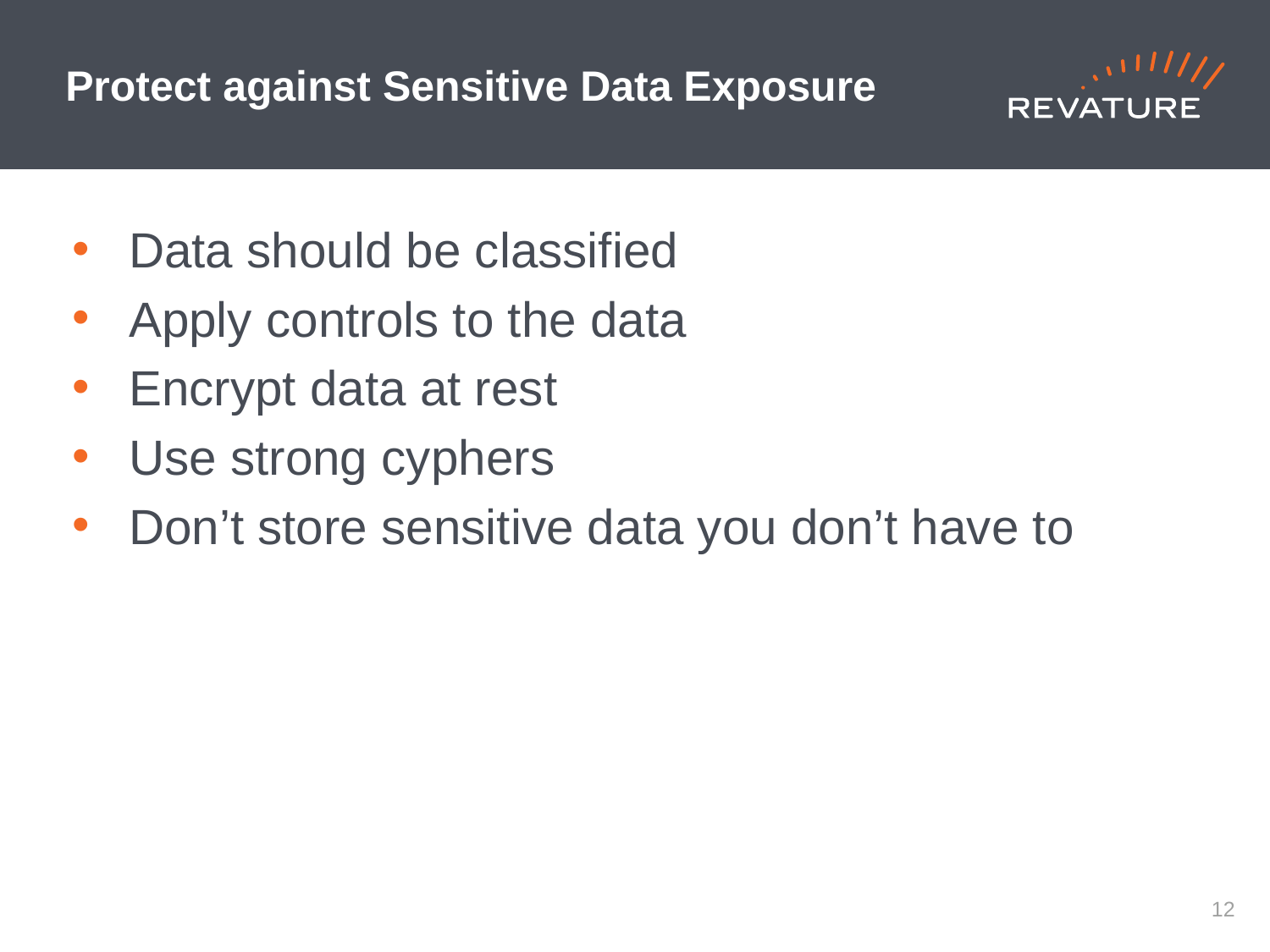

# Protect against Sensitive Data Exposure
Data should be classified
Apply controls to the data
Encrypt data at rest
Use strong cyphers
Don’t store sensitive data you don’t have to
12